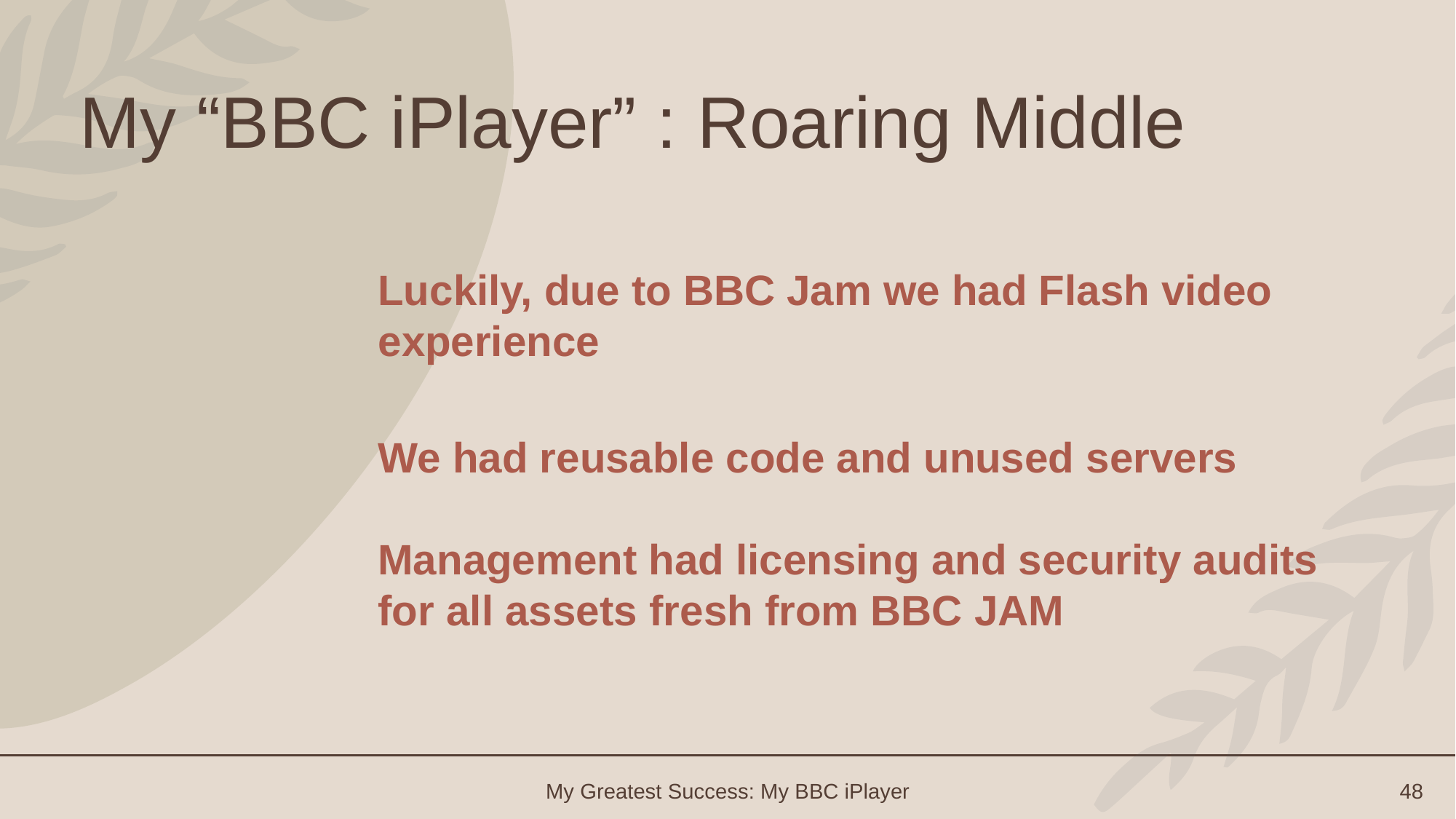

# My “BBC iPlayer” : Roaring Middle

Luckily, due to BBC Jam we had Flash video experience
We had reusable code and unused servers
Management had licensing and security audits for all assets fresh from BBC JAM

My Greatest Success: My BBC iPlayer
48